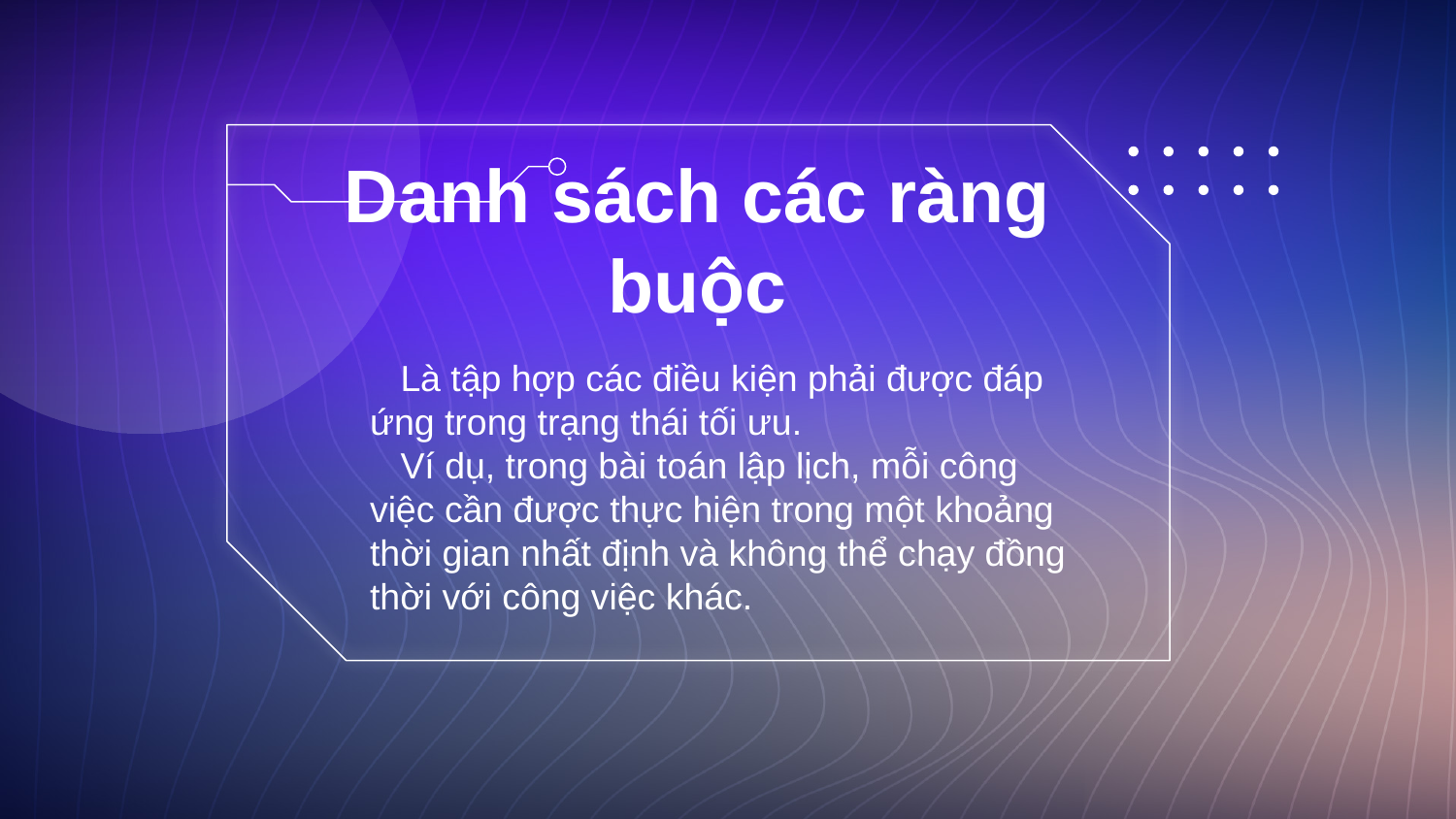

# Danh sách các ràng buộc
   Là tập hợp các điều kiện phải được đáp ứng trong trạng thái tối ưu.
   Ví dụ, trong bài toán lập lịch, mỗi công việc cần được thực hiện trong một khoảng thời gian nhất định và không thể chạy đồng thời với công việc khác.